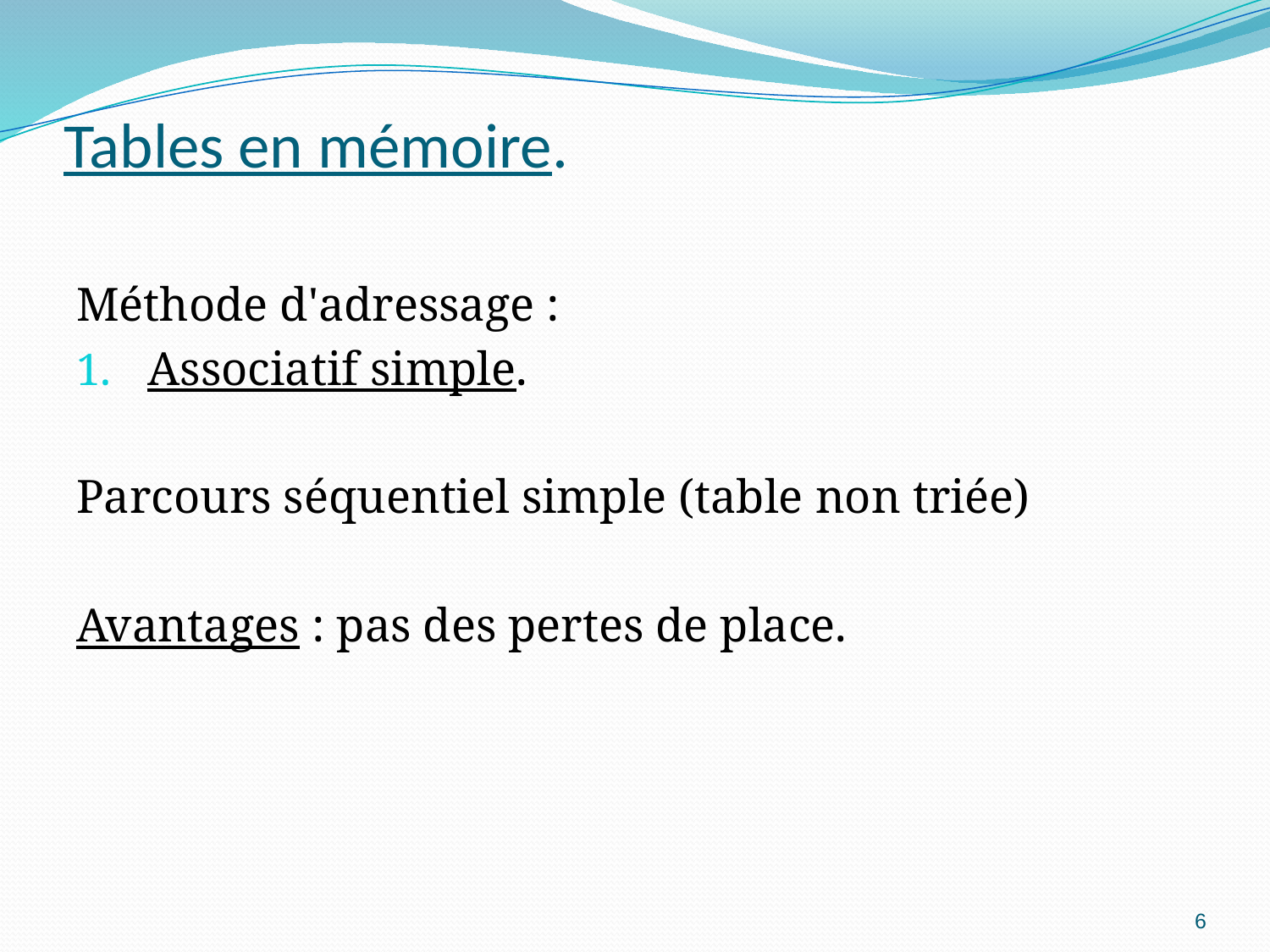

# Tables en mémoire.
Méthode d'adressage :
Associatif simple.

Parcours séquentiel simple (table non triée)

Avantages : pas des pertes de place.

6